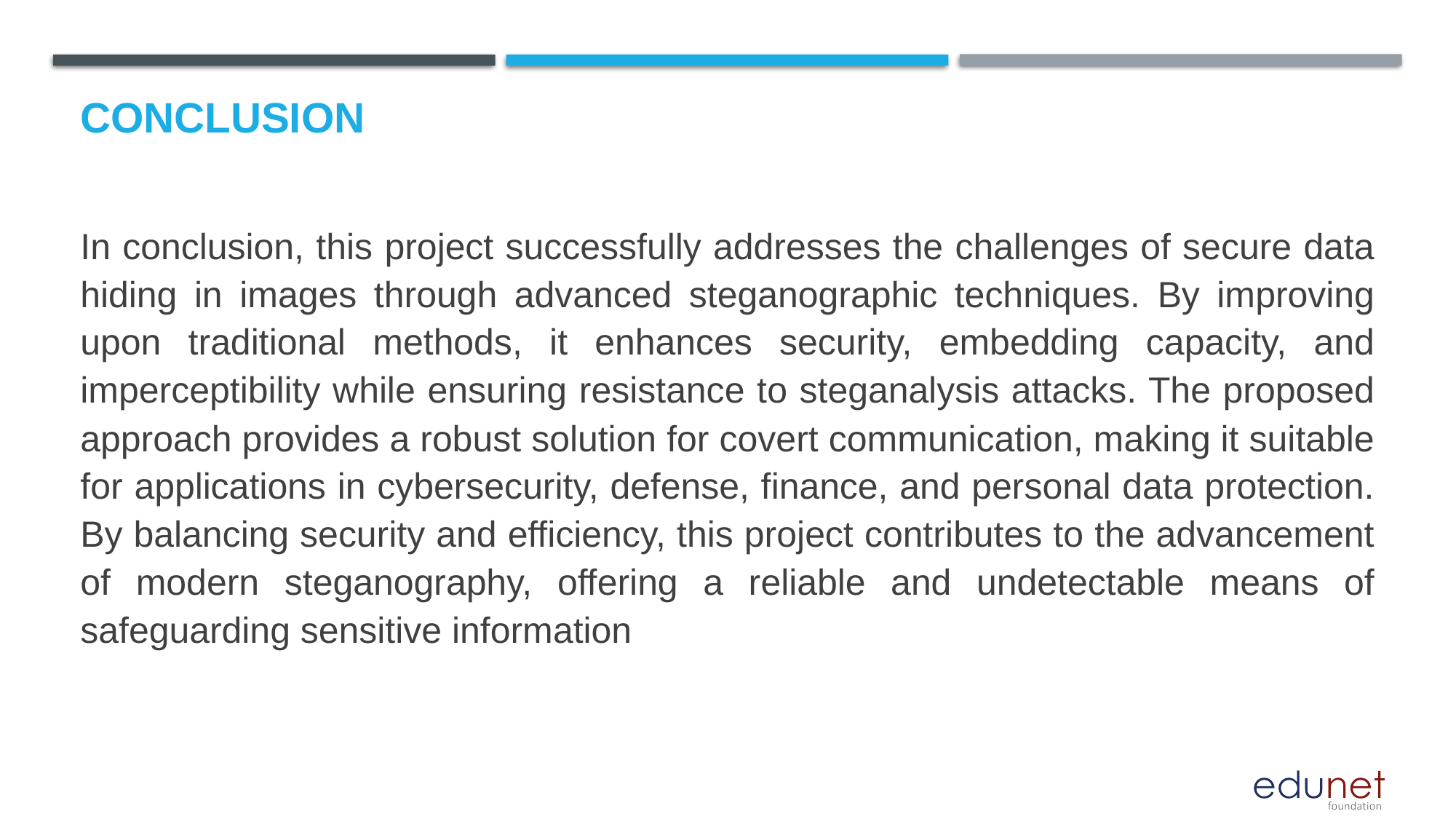

# Conclusion
In conclusion, this project successfully addresses the challenges of secure data hiding in images through advanced steganographic techniques. By improving upon traditional methods, it enhances security, embedding capacity, and imperceptibility while ensuring resistance to steganalysis attacks. The proposed approach provides a robust solution for covert communication, making it suitable for applications in cybersecurity, defense, finance, and personal data protection. By balancing security and efficiency, this project contributes to the advancement of modern steganography, offering a reliable and undetectable means of safeguarding sensitive information